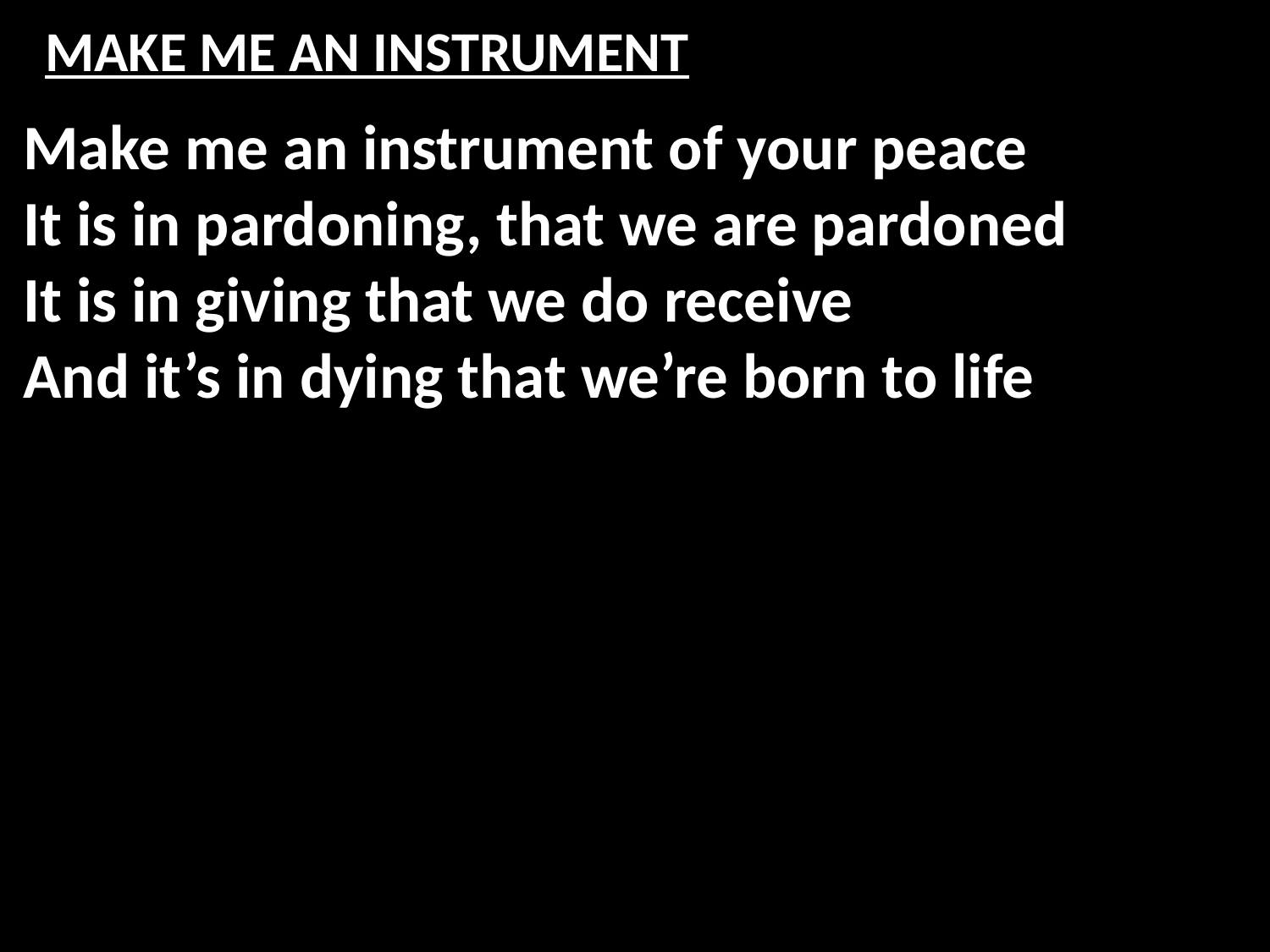

# MAKE ME AN INSTRUMENT
Make me an instrument of your peace
It is in pardoning, that we are pardoned
It is in giving that we do receive
And it’s in dying that we’re born to life